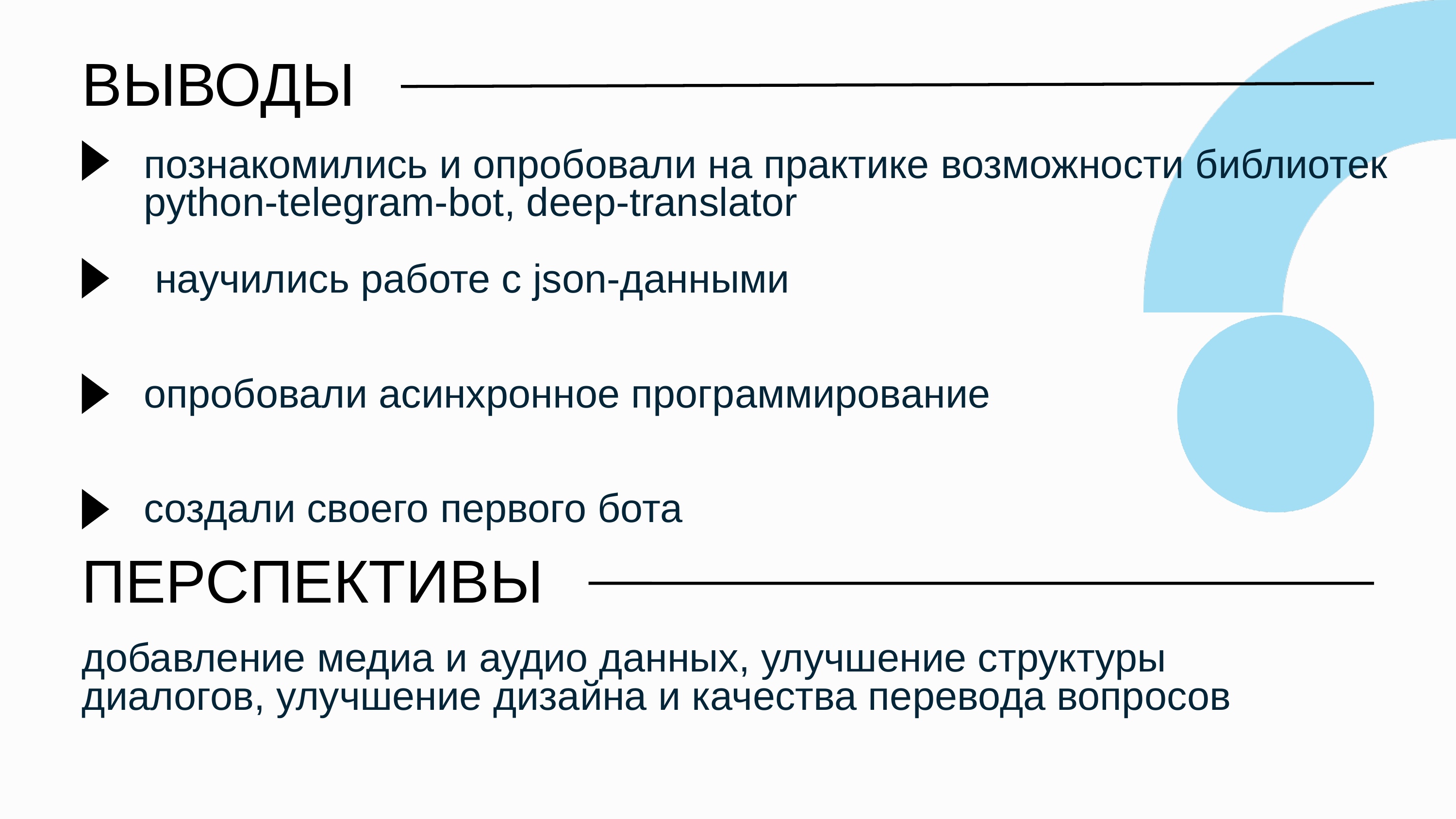

ВЫВОДЫ

познакомились и опробовали на практике возможности библиотек python-telegram-bot, deep-translator

 научились работе с json-данными

опробовали асинхронное программирование

создали своего первого бота

ПЕРСПЕКТИВЫ

добавление медиа и аудио данных, улучшение структуры диалогов, улучшение дизайна и качества перевода вопросов